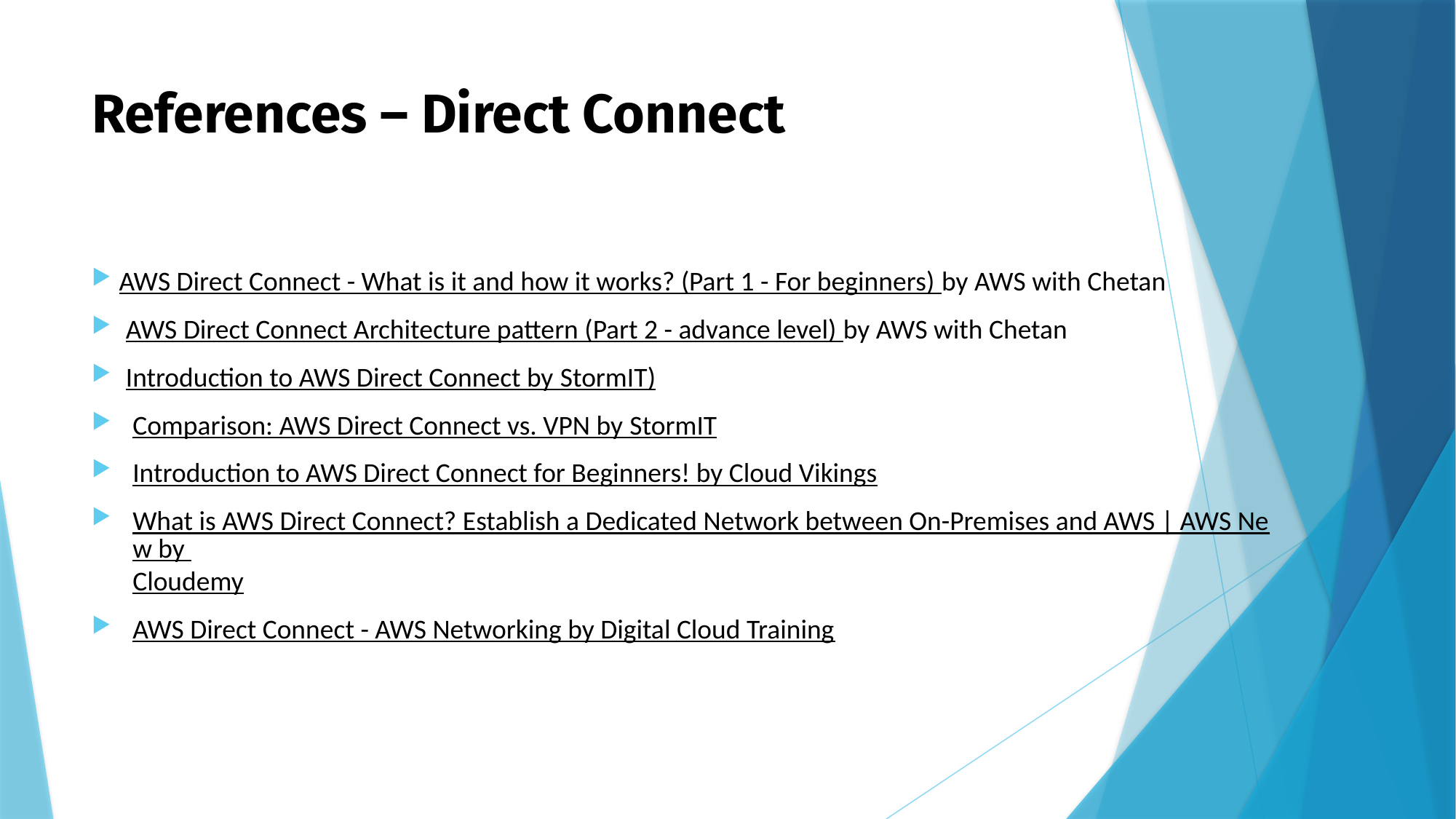

# References – Direct Connect
AWS Direct Connect - What is it and how it works? (Part 1 - For beginners) by AWS with Chetan
AWS Direct Connect Architecture pattern (Part 2 - advance level) by AWS with Chetan
Introduction to AWS Direct Connect by StormIT)
Comparison: AWS Direct Connect vs. VPN by StormIT
Introduction to AWS Direct Connect for Beginners! by Cloud Vikings
What is AWS Direct Connect? Establish a Dedicated Network between On-Premises and AWS | AWS New by Cloudemy
AWS Direct Connect - AWS Networking by Digital Cloud Training